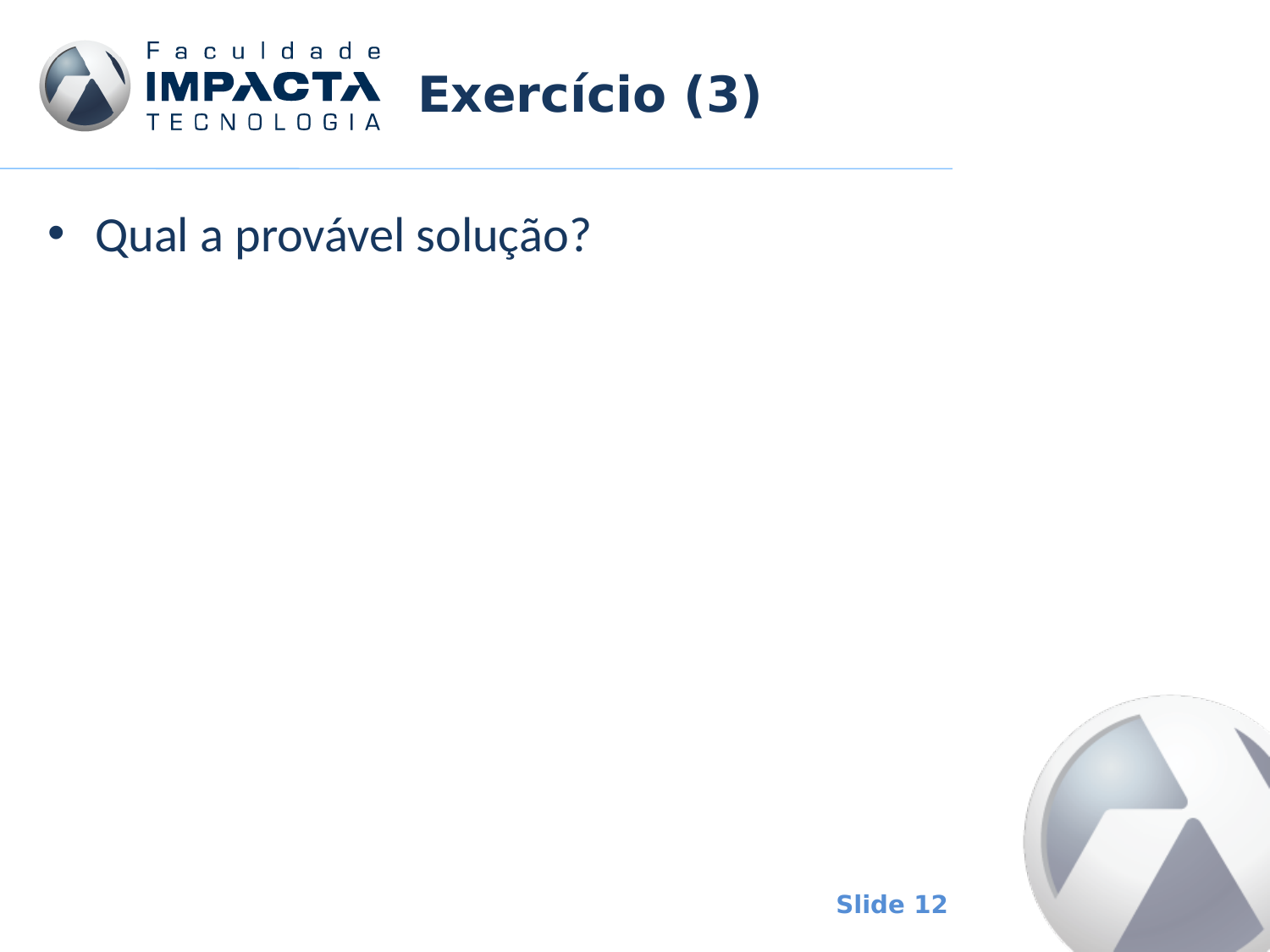

# Exercício (3)
Qual a provável solução?